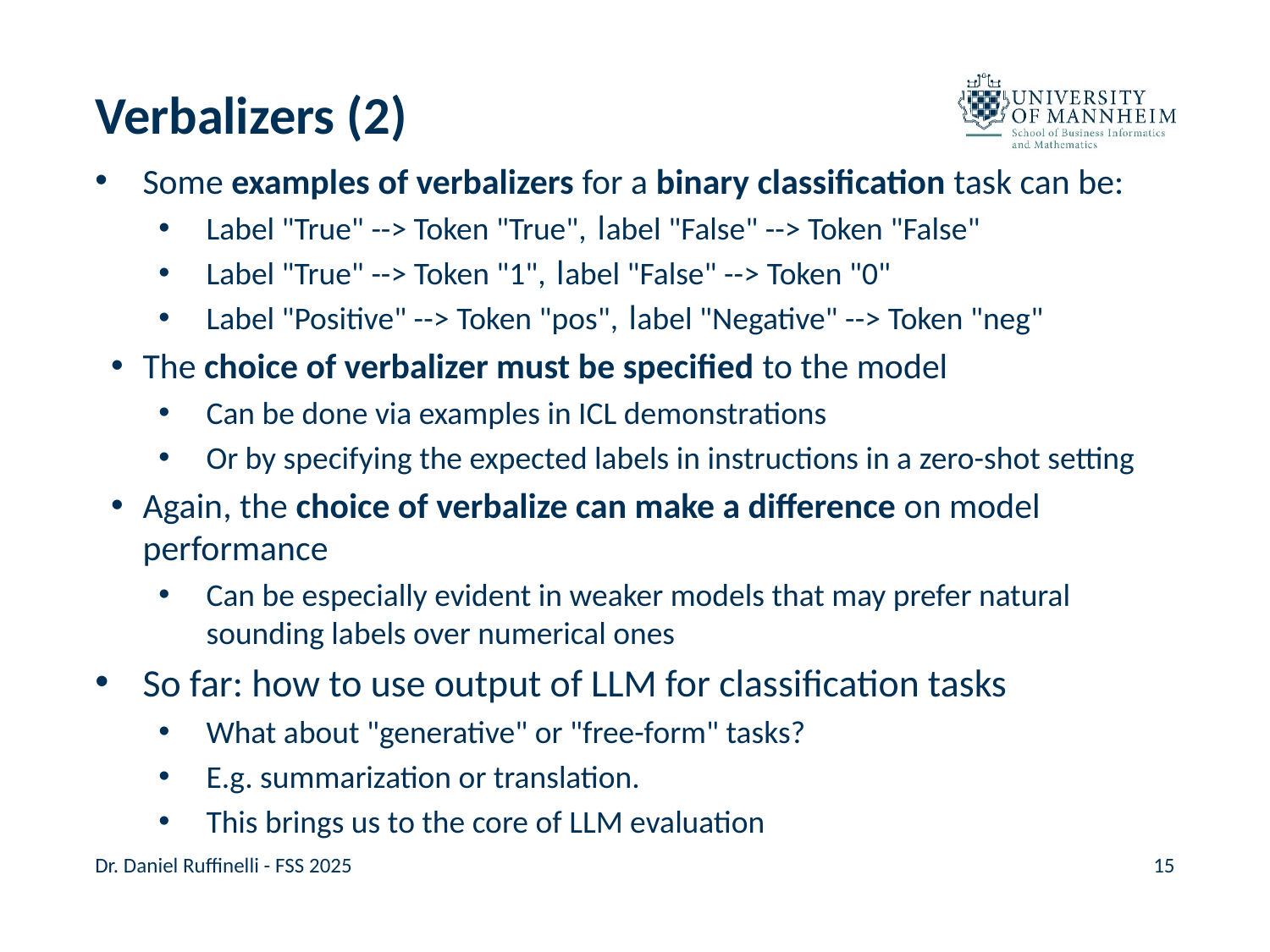

# Verbalizers (2)
Some examples of verbalizers for a binary classification task can be:
Label "True" --> Token "True", label "False" --> Token "False"
Label "True" --> Token "1", label "False" --> Token "0"
Label "Positive" --> Token "pos", label "Negative" --> Token "neg"
The choice of verbalizer must be specified to the model
Can be done via examples in ICL demonstrations
Or by specifying the expected labels in instructions in a zero-shot setting
Again, the choice of verbalize can make a difference on model performance
Can be especially evident in weaker models that may prefer natural sounding labels over numerical ones
So far: how to use output of LLM for classification tasks
What about "generative" or "free-form" tasks?
E.g. summarization or translation.
This brings us to the core of LLM evaluation

Dr. Daniel Ruffinelli - FSS 2025
15